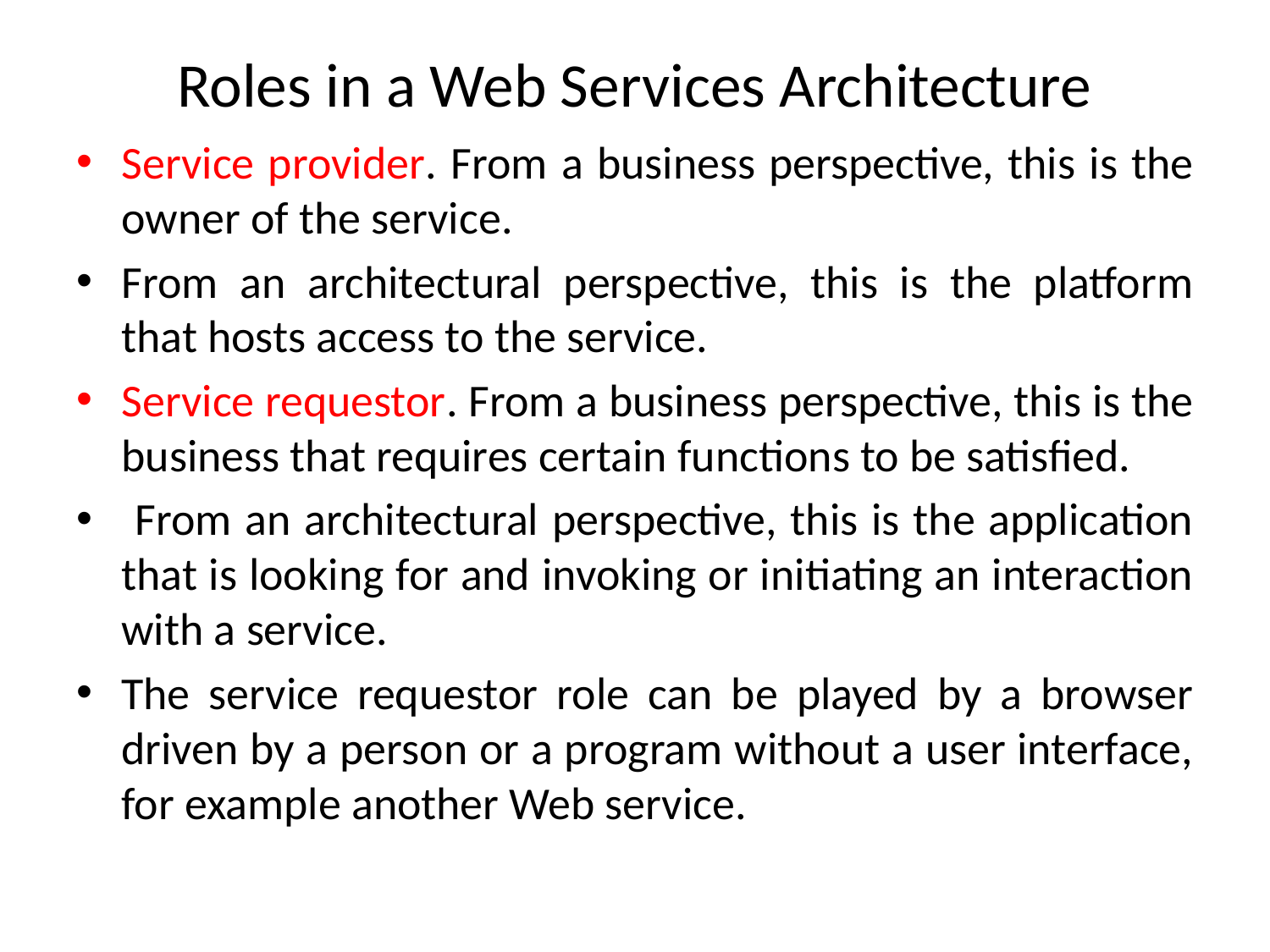

# Roles in a Web Services Architecture
Service provider. From a business perspective, this is the owner of the service.
From an architectural perspective, this is the platform that hosts access to the service.
Service requestor. From a business perspective, this is the business that requires certain functions to be satisfied.
 From an architectural perspective, this is the application that is looking for and invoking or initiating an interaction with a service.
The service requestor role can be played by a browser driven by a person or a program without a user interface, for example another Web service.